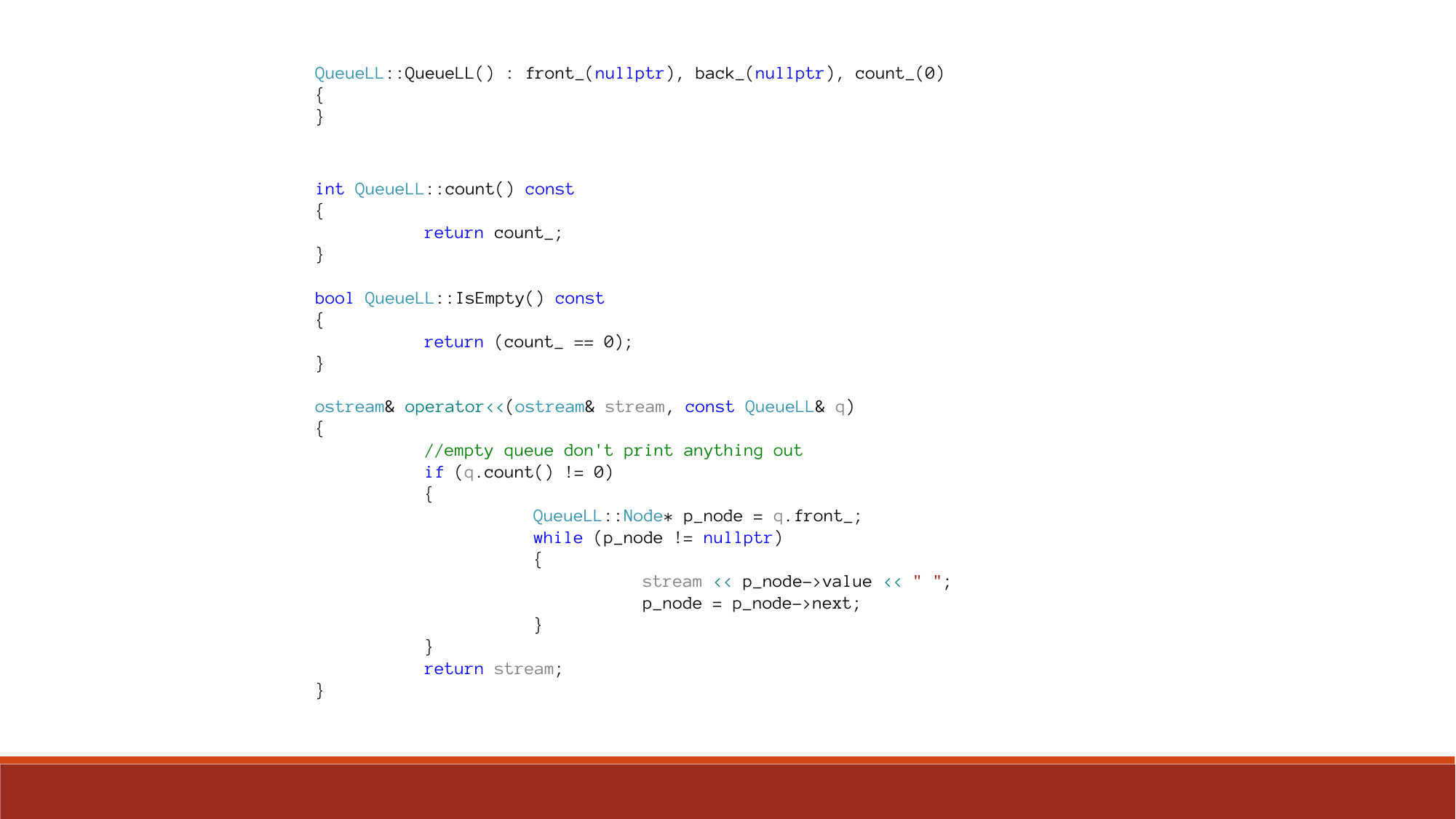

QueueLL::QueueLL() : front_(nullptr), back_(nullptr), count_(0)
{
}
int QueueLL::count() const
{
	return count_;
}

bool QueueLL::IsEmpty() const
{
	return (count_ == 0);
}

ostream& operator<<(ostream& stream, const QueueLL& q)
{
	//empty queue don't print anything out
	if (q.count() != 0)
	{
		QueueLL::Node* p_node = q.front_;
		while (p_node != nullptr)
		{
			stream << p_node->value << " ";
			p_node = p_node->next;
		}
	}
	return stream;
}